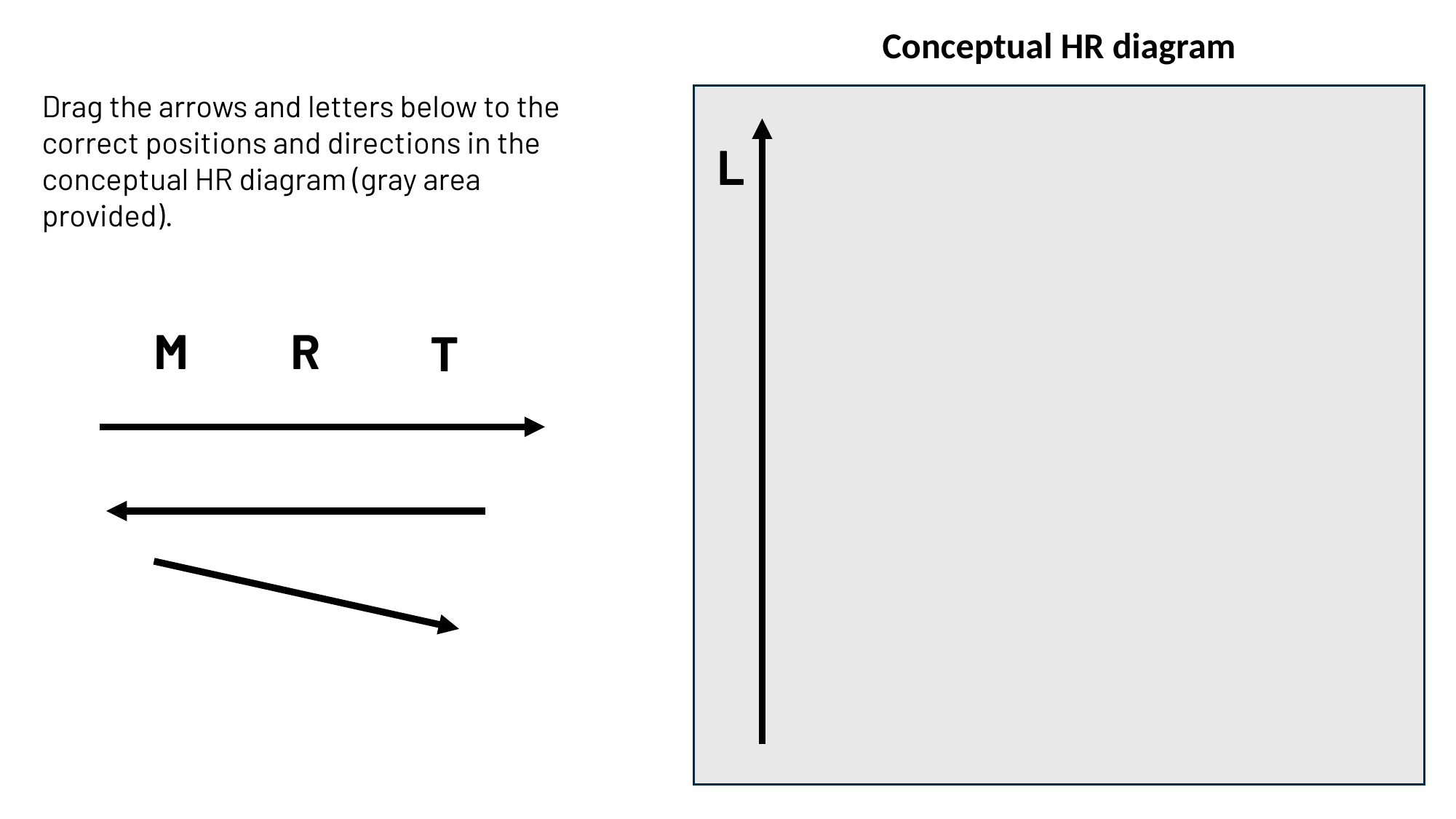

Conceptual HR diagram
Drag the arrows and letters below to the correct positions and directions in the conceptual HR diagram (gray area provided).

L
M
R
T